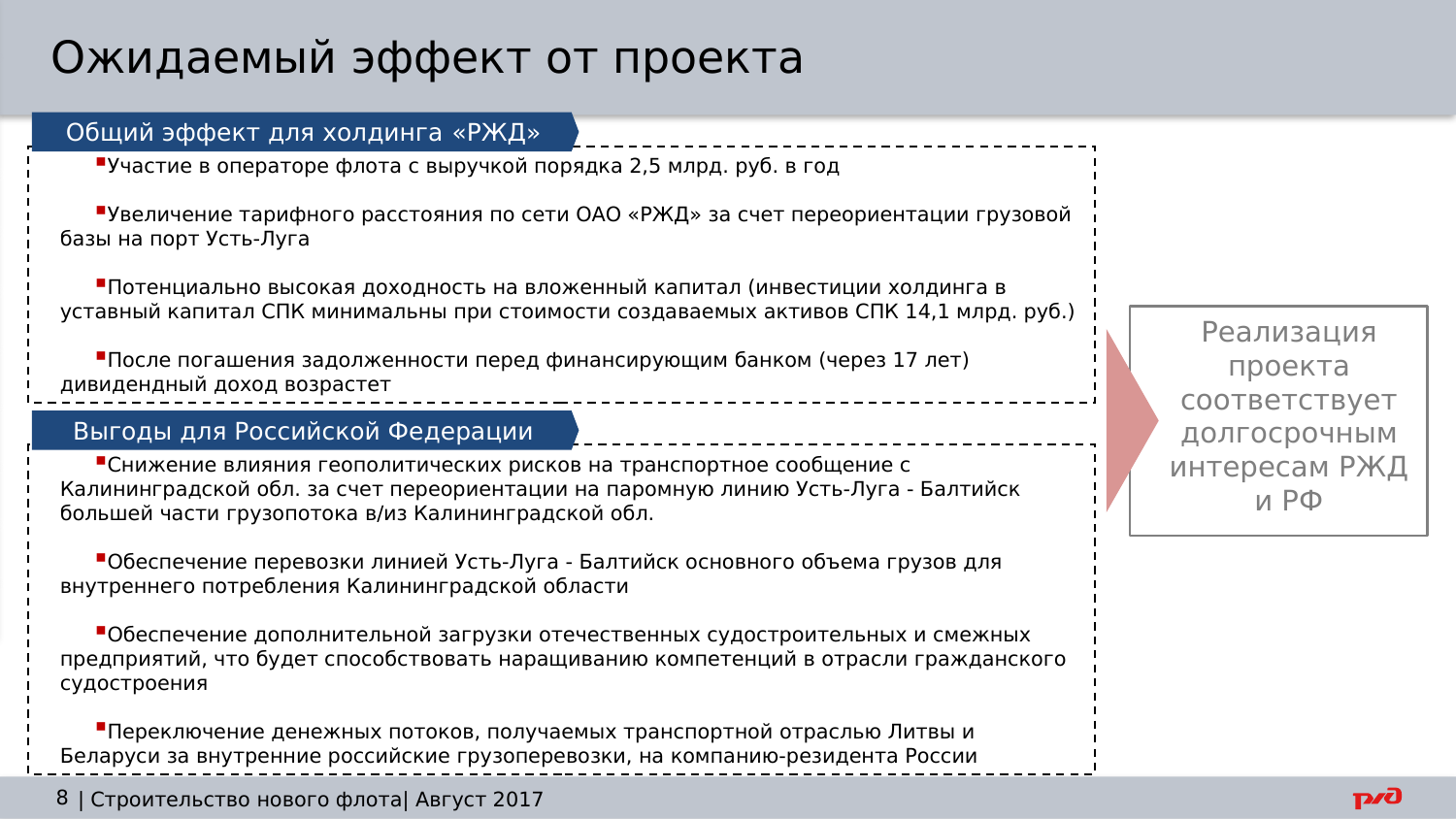

# Ожидаемый эффект от проекта
Общий эффект для холдинга «РЖД»
Участие в операторе флота с выручкой порядка 2,5 млрд. руб. в год
Увеличение тарифного расстояния по сети ОАО «РЖД» за счет переориентации грузовой базы на порт Усть-Луга
Потенциально высокая доходность на вложенный капитал (инвестиции холдинга в уставный капитал СПК минимальны при стоимости создаваемых активов СПК 14,1 млрд. руб.)
После погашения задолженности перед финансирующим банком (через 17 лет) дивидендный доход возрастет
Реализация проекта соответствует долгосрочным интересам РЖД и РФ

Выгоды для Российской Федерации
Снижение влияния геополитических рисков на транспортное сообщение с Калининградской обл. за счет переориентации на паромную линию Усть-Луга - Балтийск большей части грузопотока в/из Калининградской обл.
Обеспечение перевозки линией Усть-Луга - Балтийск основного объема грузов для внутреннего потребления Калининградской области
Обеспечение дополнительной загрузки отечественных судостроительных и смежных предприятий, что будет способствовать наращиванию компетенций в отрасли гражданского судостроения
Переключение денежных потоков, получаемых транспортной отраслью Литвы и Беларуси за внутренние российские грузоперевозки, на компанию-резидента России